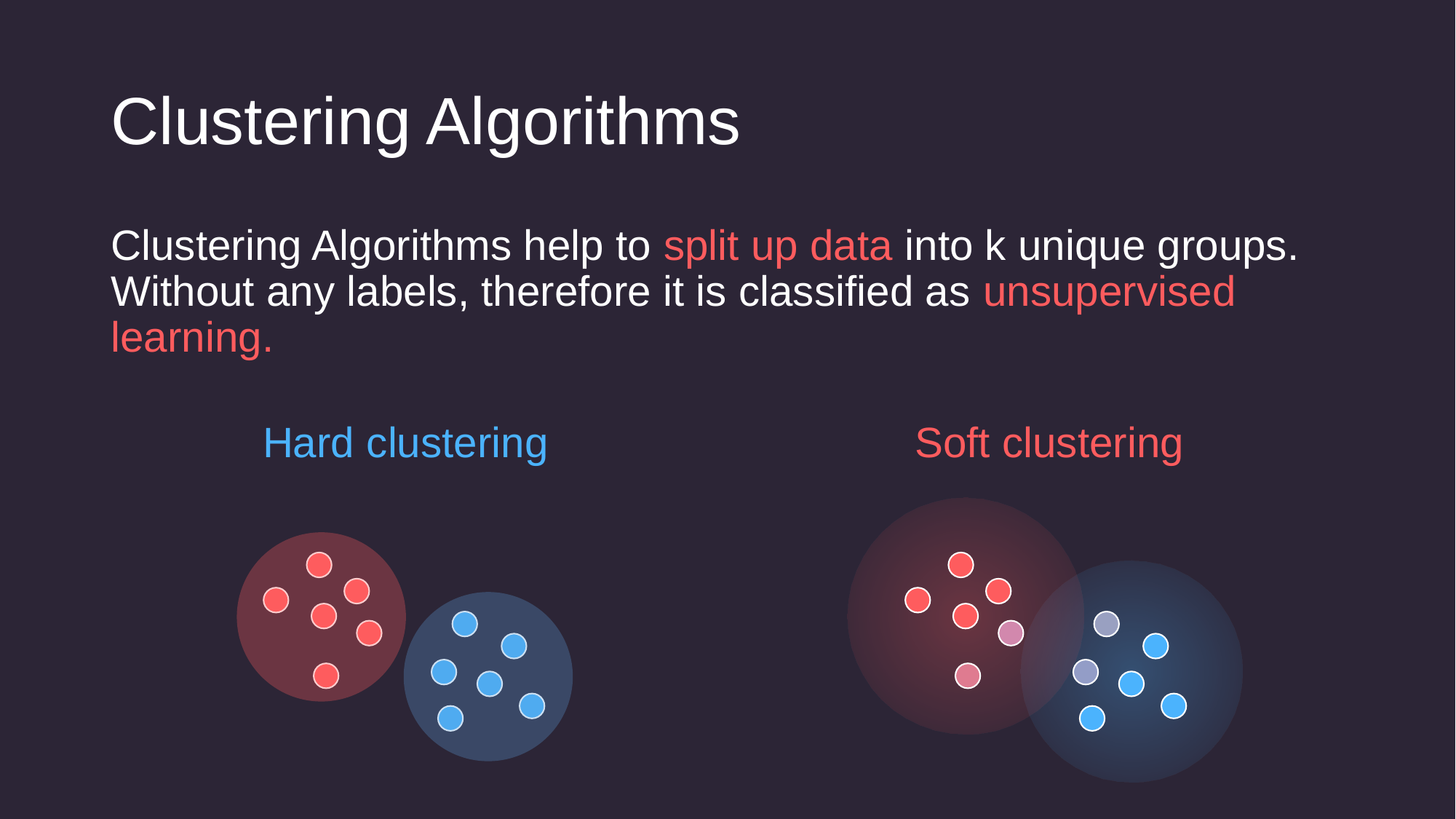

# Clustering Algorithms
Clustering Algorithms help to split up data into k unique groups.  Without any labels, therefore it is classified as unsupervised learning.

Hard clustering

Soft clustering